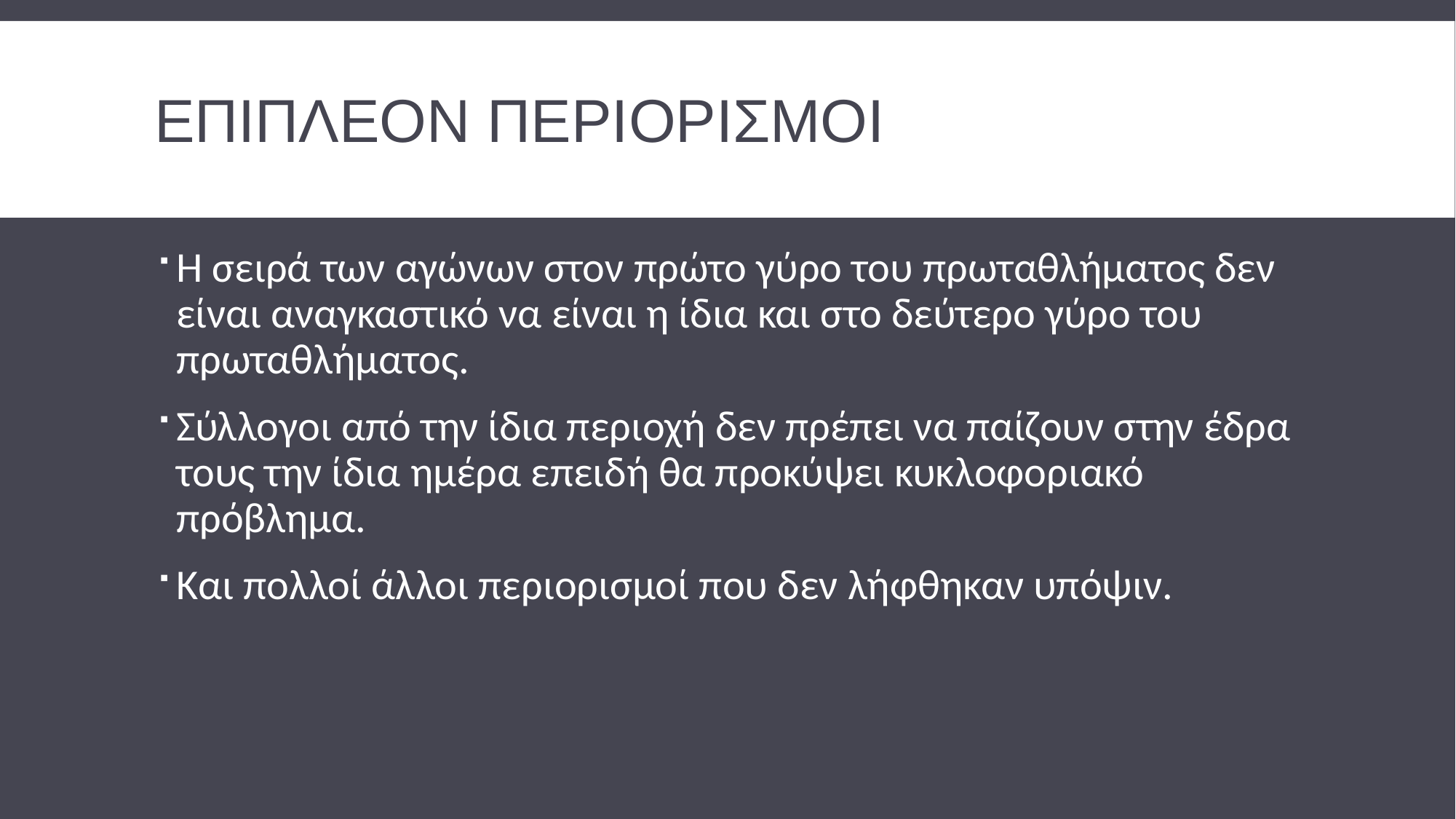

# ΕπιπλΕον Περιορισμοι
Η σειρά των αγώνων στον πρώτο γύρο του πρωταθλήματος δεν είναι αναγκαστικό να είναι η ίδια και στο δεύτερο γύρο του πρωταθλήματος.
Σύλλογοι από την ίδια περιοχή δεν πρέπει να παίζουν στην έδρα τους την ίδια ημέρα επειδή θα προκύψει κυκλοφοριακό πρόβλημα.
Και πολλοί άλλοι περιορισμοί που δεν λήφθηκαν υπόψιν.